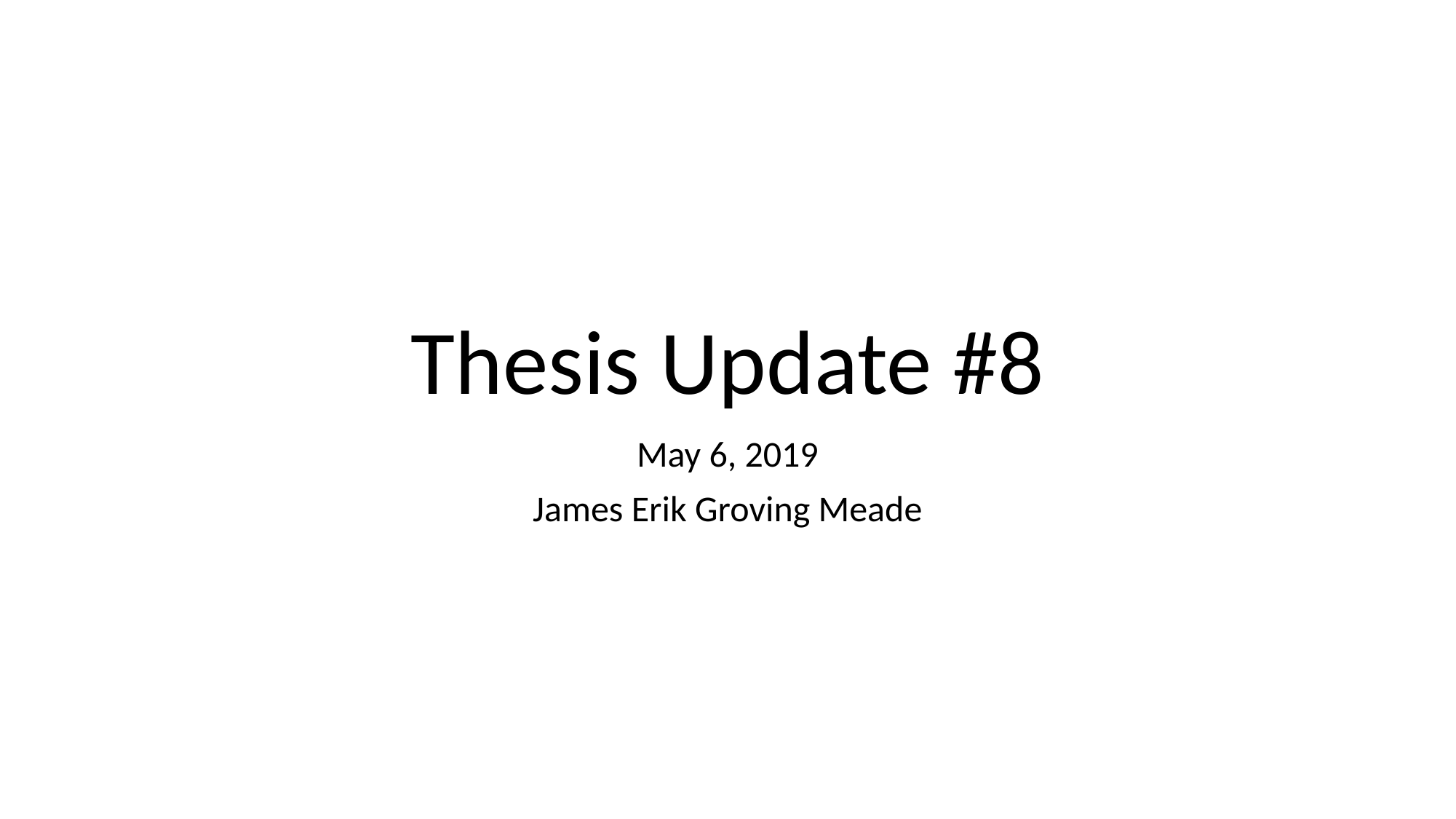

# Thesis Update #8
May 6, 2019
James Erik Groving Meade